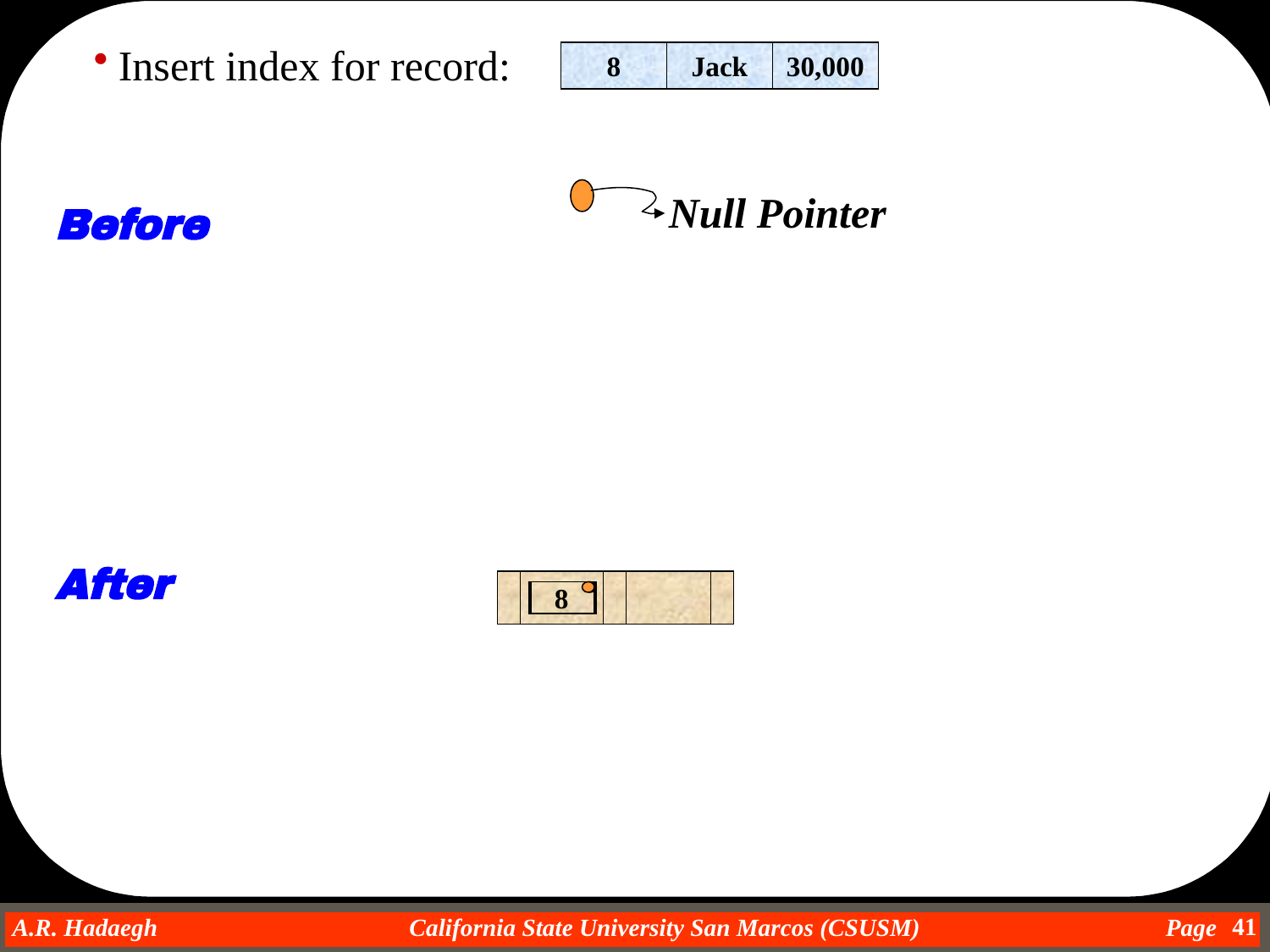

Insert index for record:
8
Jack
30,000

 Null Pointer

Before

After

8

41